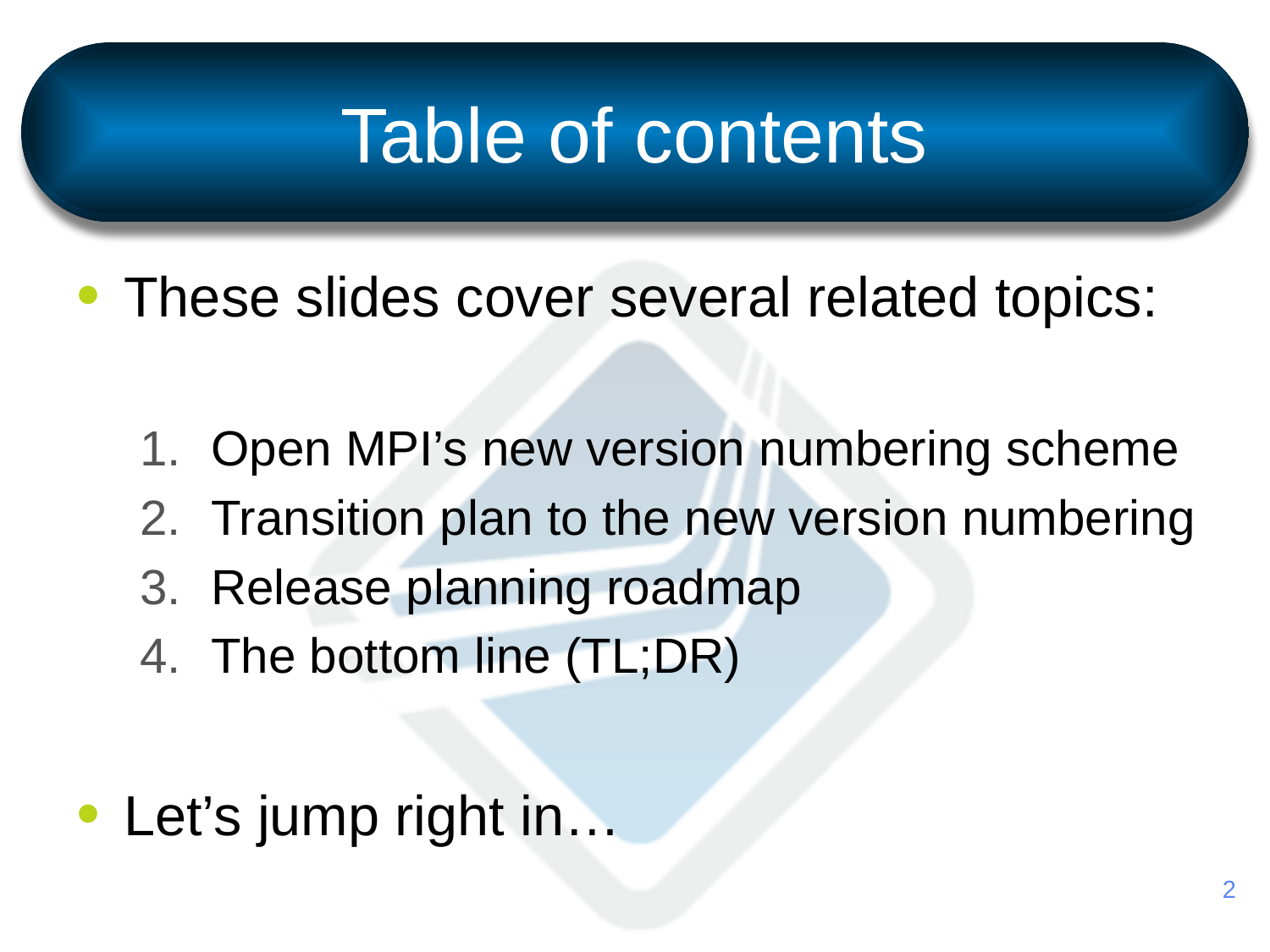

# Table of contents
These slides cover several related topics:

Open MPI’s new version numbering scheme
Transition plan to the new version numbering
Release planning roadmap
The bottom line (TL;DR)

Let’s jump right in…
2